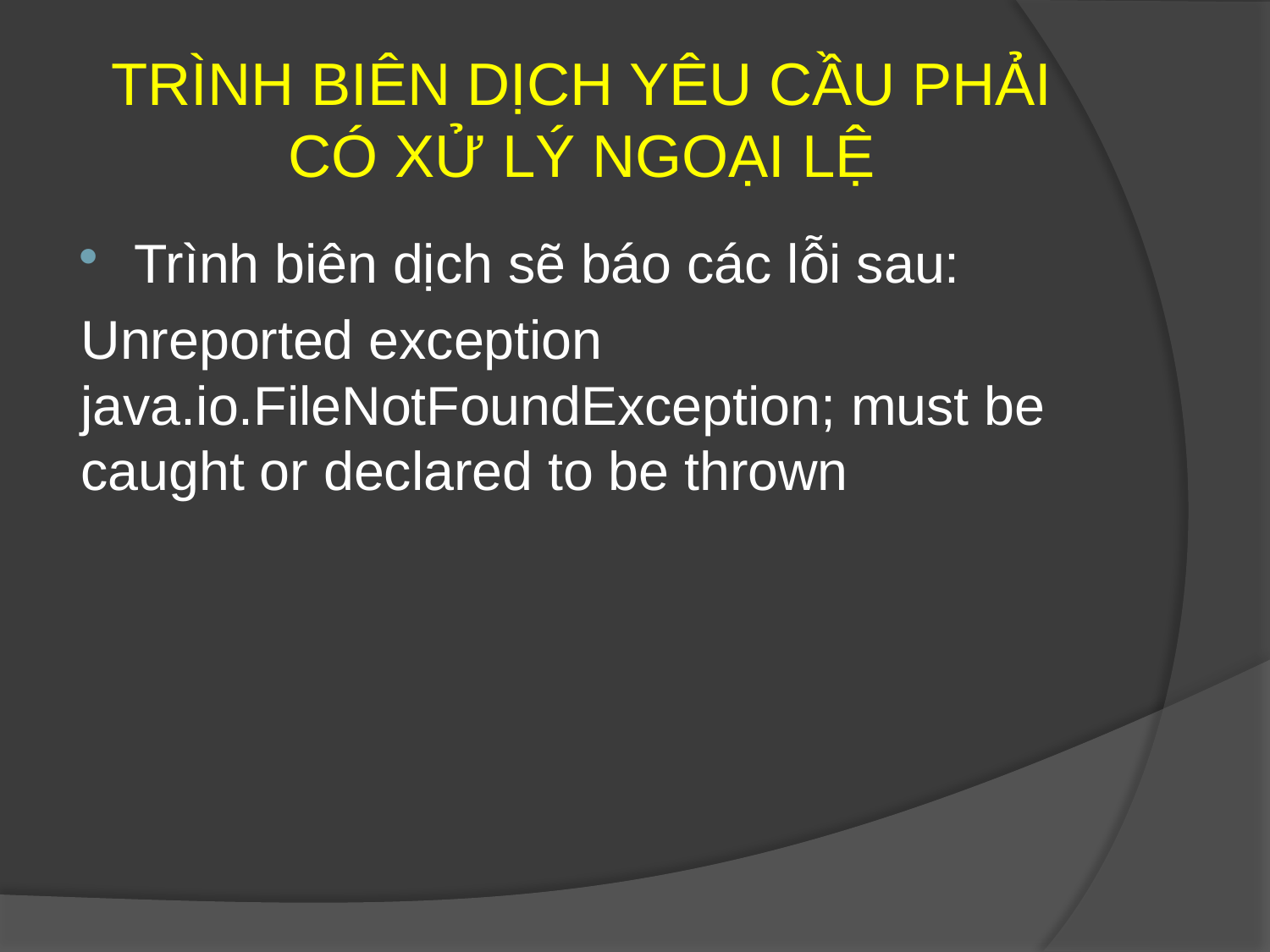

# TRÌNH BIÊN DỊCH YÊU CẦU PHẢI CÓ XỬ LÝ NGOẠI LỆ
Trình biên dịch sẽ báo các lỗi sau:
Unreported exception java.io.FileNotFoundException; must be caught or declared to be thrown